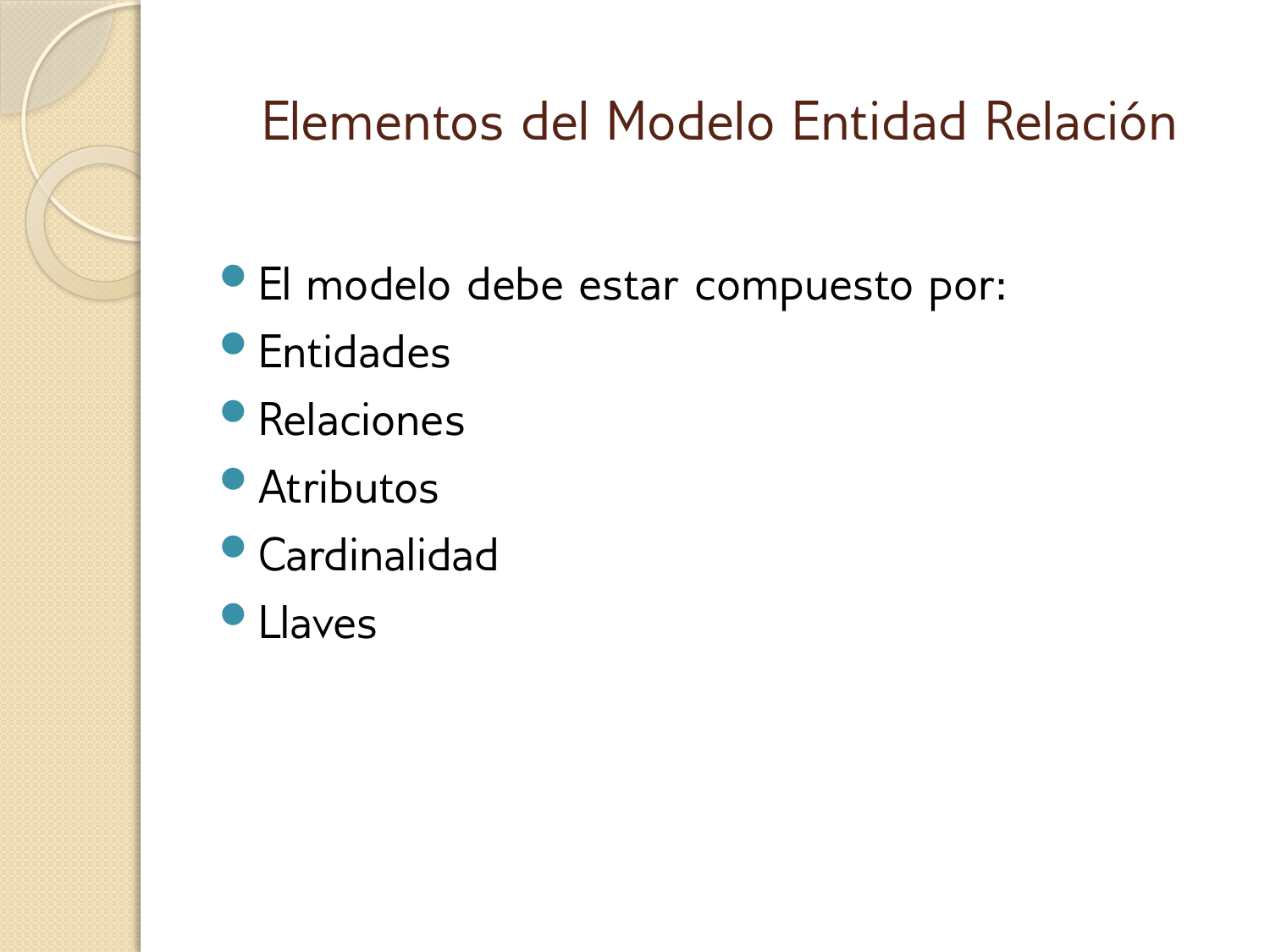

# Elementos del Modelo Entidad Relación
El modelo debe estar compuesto por:
Entidades
Relaciones
Atributos
Cardinalidad
Llaves